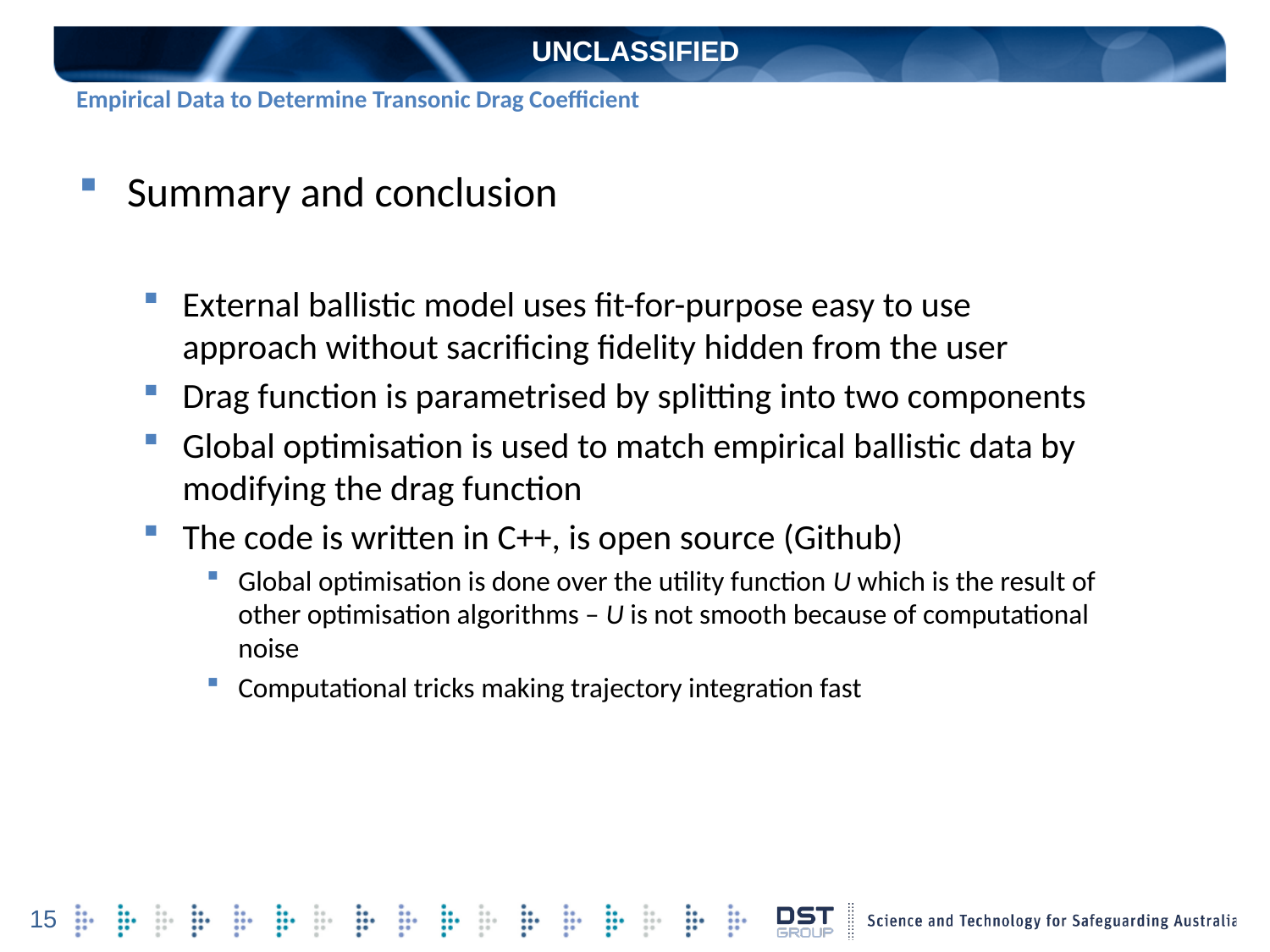

UNCLASSIFIED
# Empirical Data to Determine Transonic Drag Coefficient
Summary and conclusion

External ballistic model uses fit-for-purpose easy to use approach without sacrificing fidelity hidden from the user
Drag function is parametrised by splitting into two components
Global optimisation is used to match empirical ballistic data by modifying the drag function
The code is written in C++, is open source (Github)
Global optimisation is done over the utility function U which is the result of other optimisation algorithms – U is not smooth because of computational noise
Computational tricks making trajectory integration fast